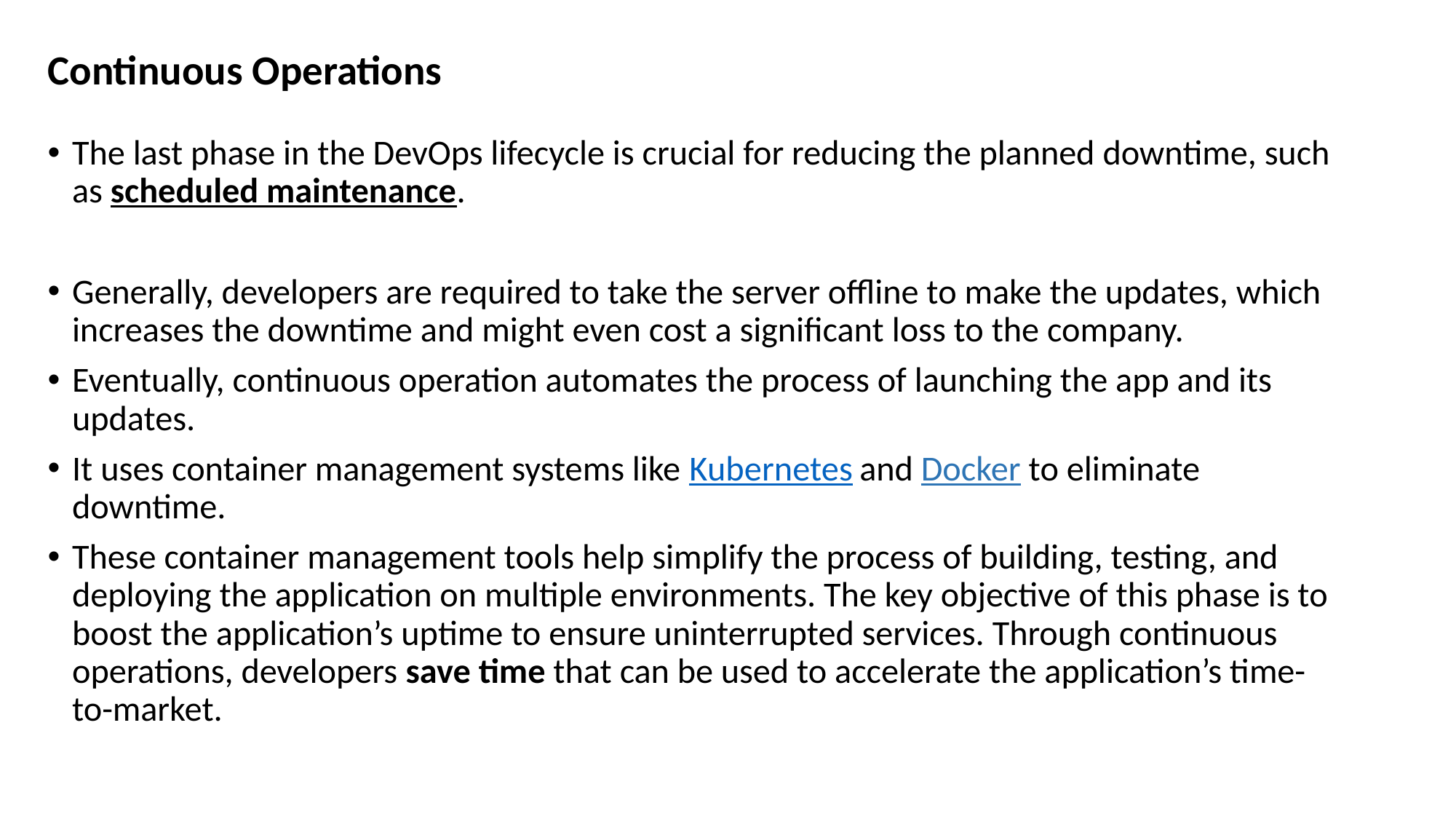

# Continuous Operations
The last phase in the DevOps lifecycle is crucial for reducing the planned downtime, such as scheduled maintenance.

Generally, developers are required to take the server offline to make the updates, which increases the downtime and might even cost a significant loss to the company.
Eventually, continuous operation automates the process of launching the app and its updates.
It uses container management systems like Kubernetes and Docker to eliminate downtime.
These container management tools help simplify the process of building, testing, and deploying the application on multiple environments. The key objective of this phase is to boost the application’s uptime to ensure uninterrupted services. Through continuous operations, developers save time that can be used to accelerate the application’s time-to-market.